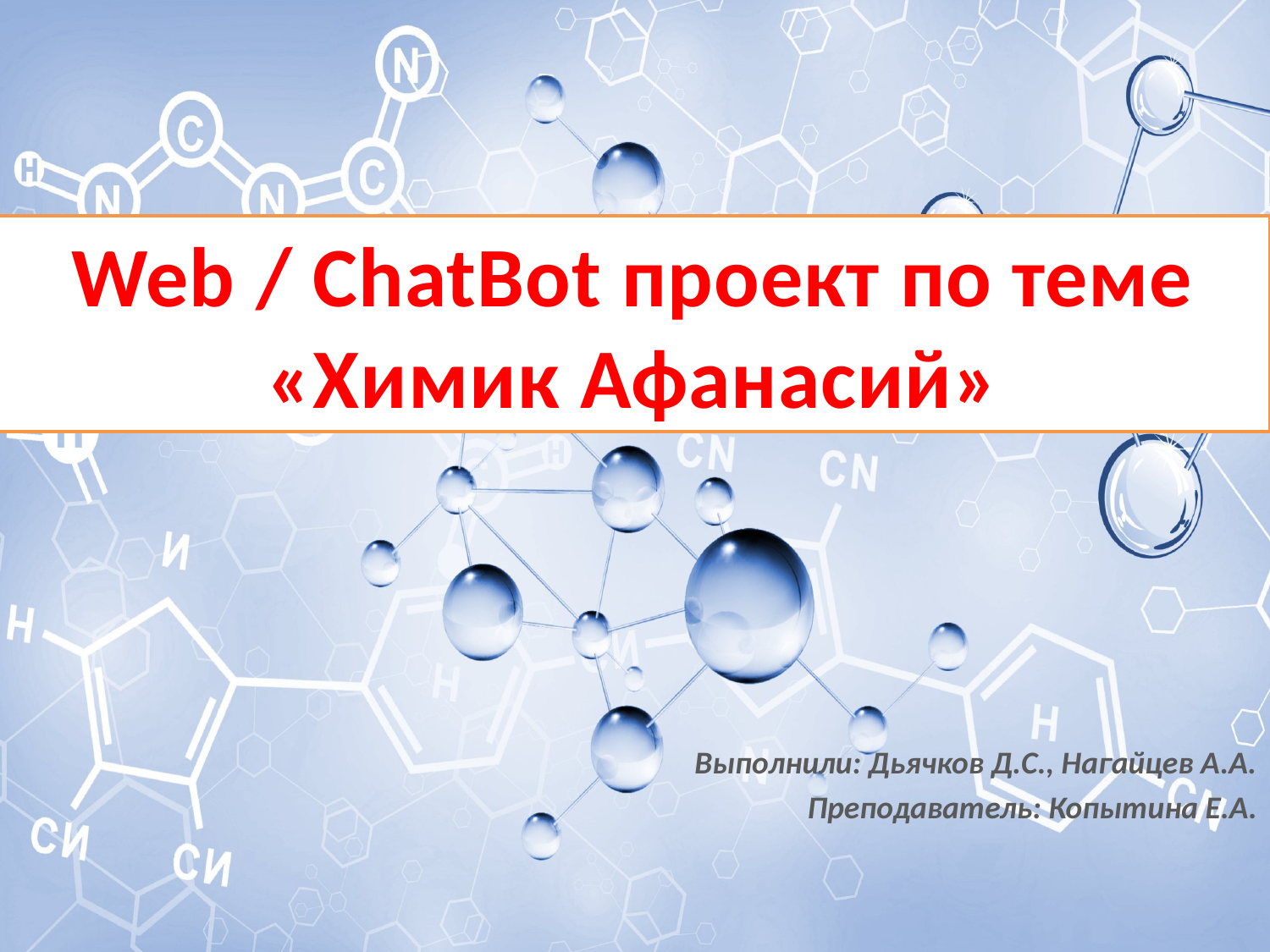

Web / ChatBot проект по теме
«Химик Афанасий»
Выполнили: Дьячков Д.С., Нагайцев А.А.
Преподаватель: Копытина Е.А.